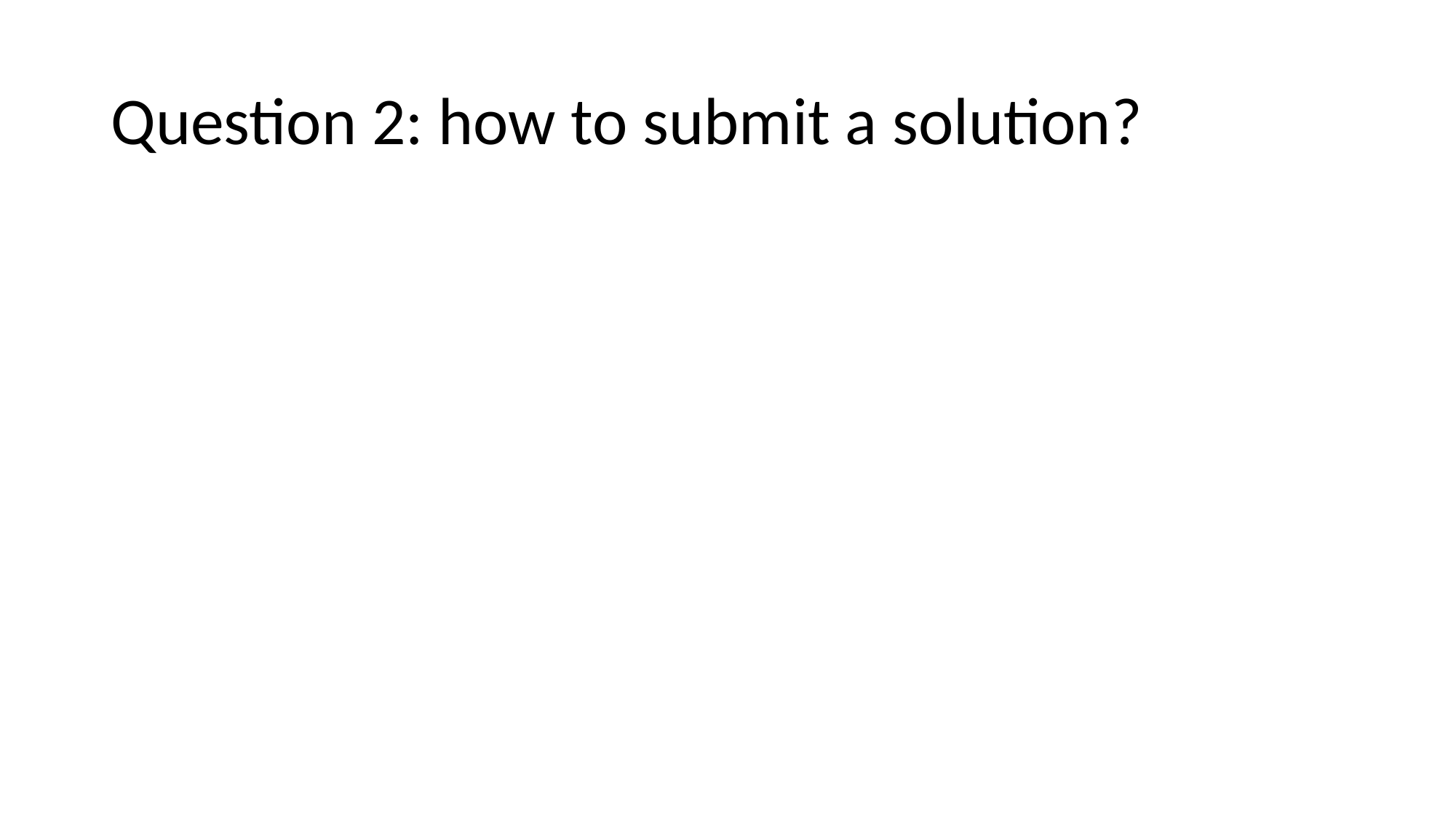

# Question 2: how to submit a solution?